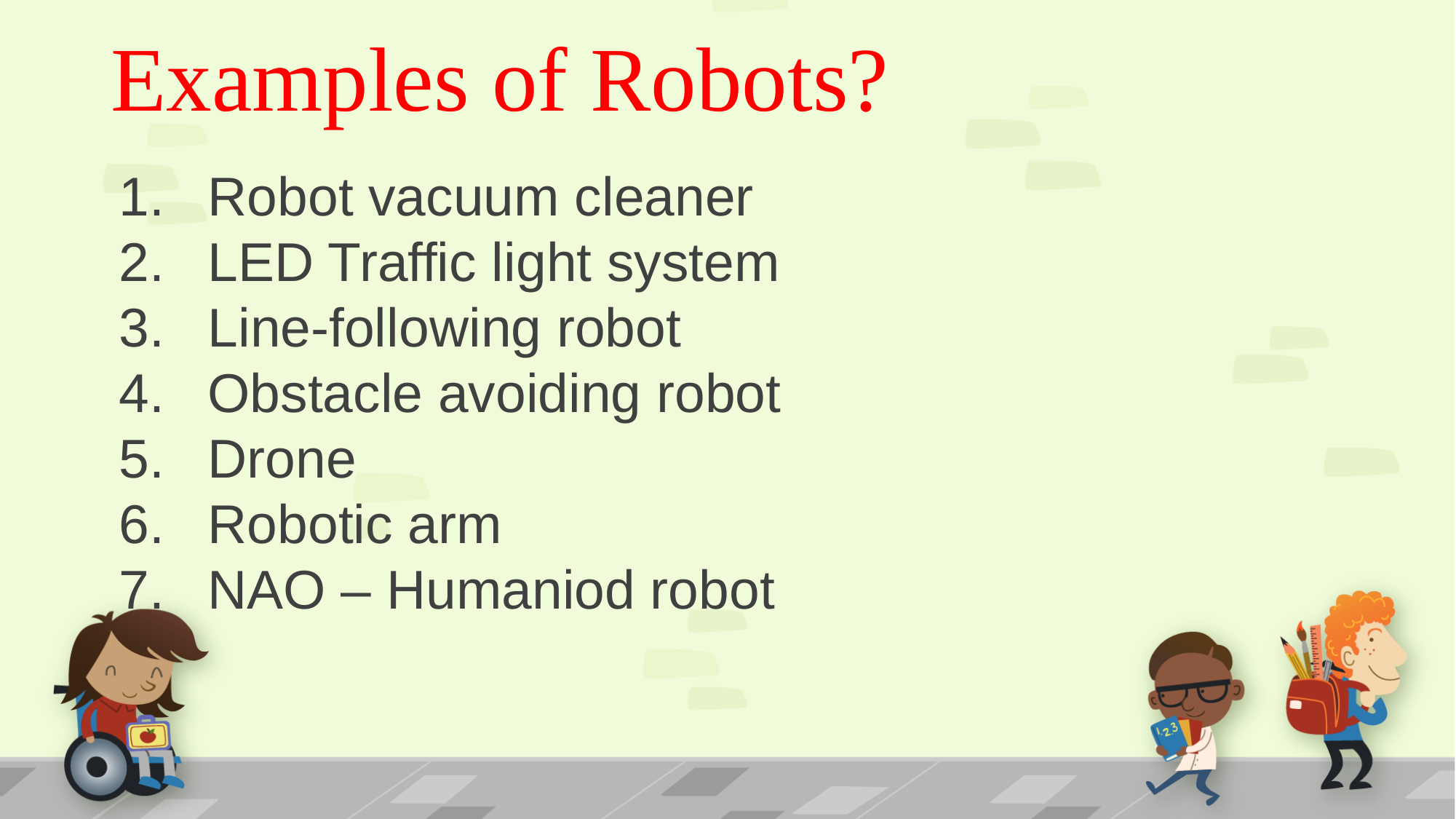

# Examples of Robots?
Robot vacuum cleaner
LED Traffic light system
Line-following robot
Obstacle avoiding robot
Drone
Robotic arm
NAO – Humaniod robot